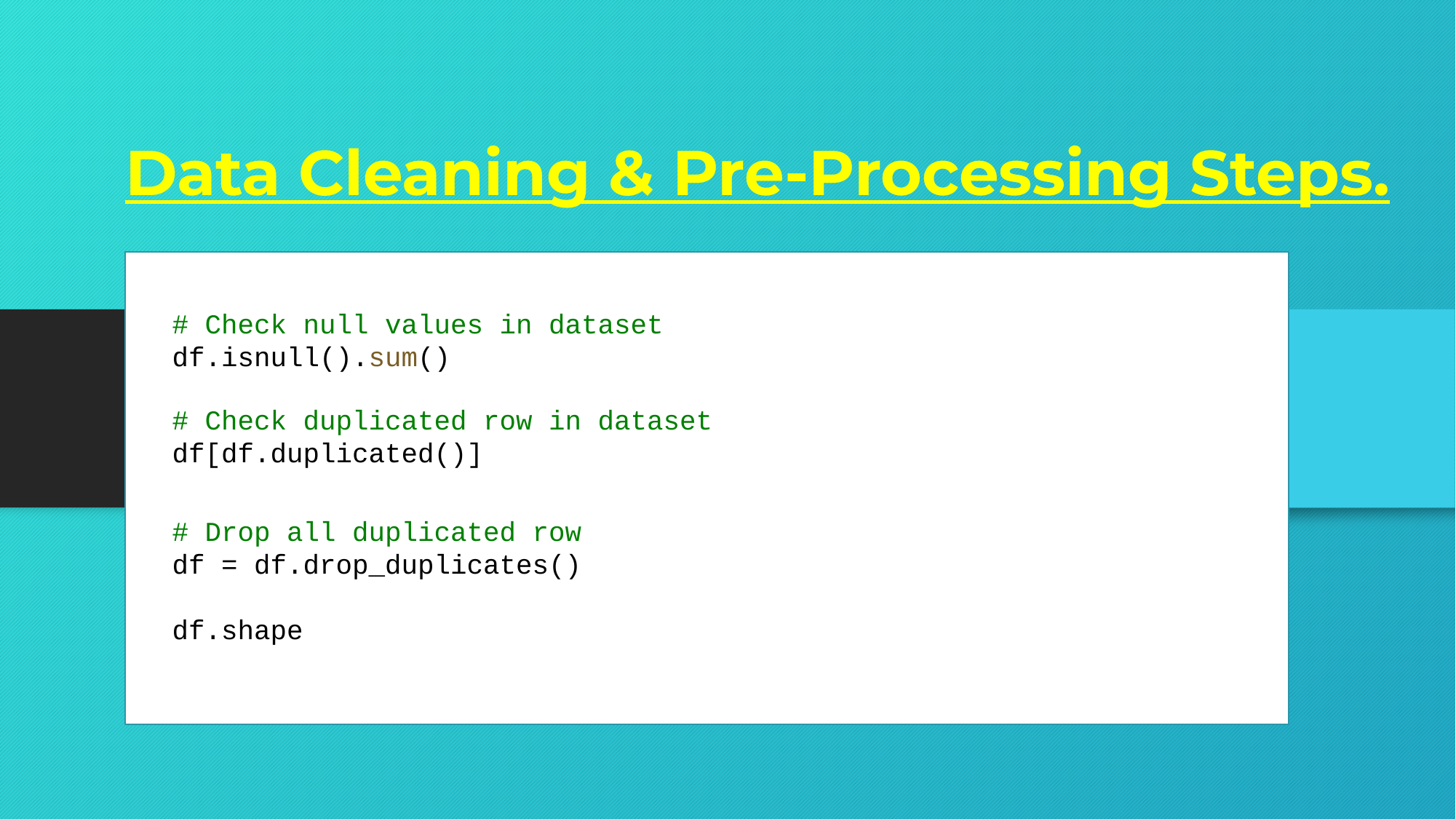

# Data Cleaning & Pre-Processing Steps.

# Check null values in dataset
df.isnull().sum()
# Check duplicated row in dataset
df[df.duplicated()]
# Drop all duplicated row
df = df.drop_duplicates()
df.shape